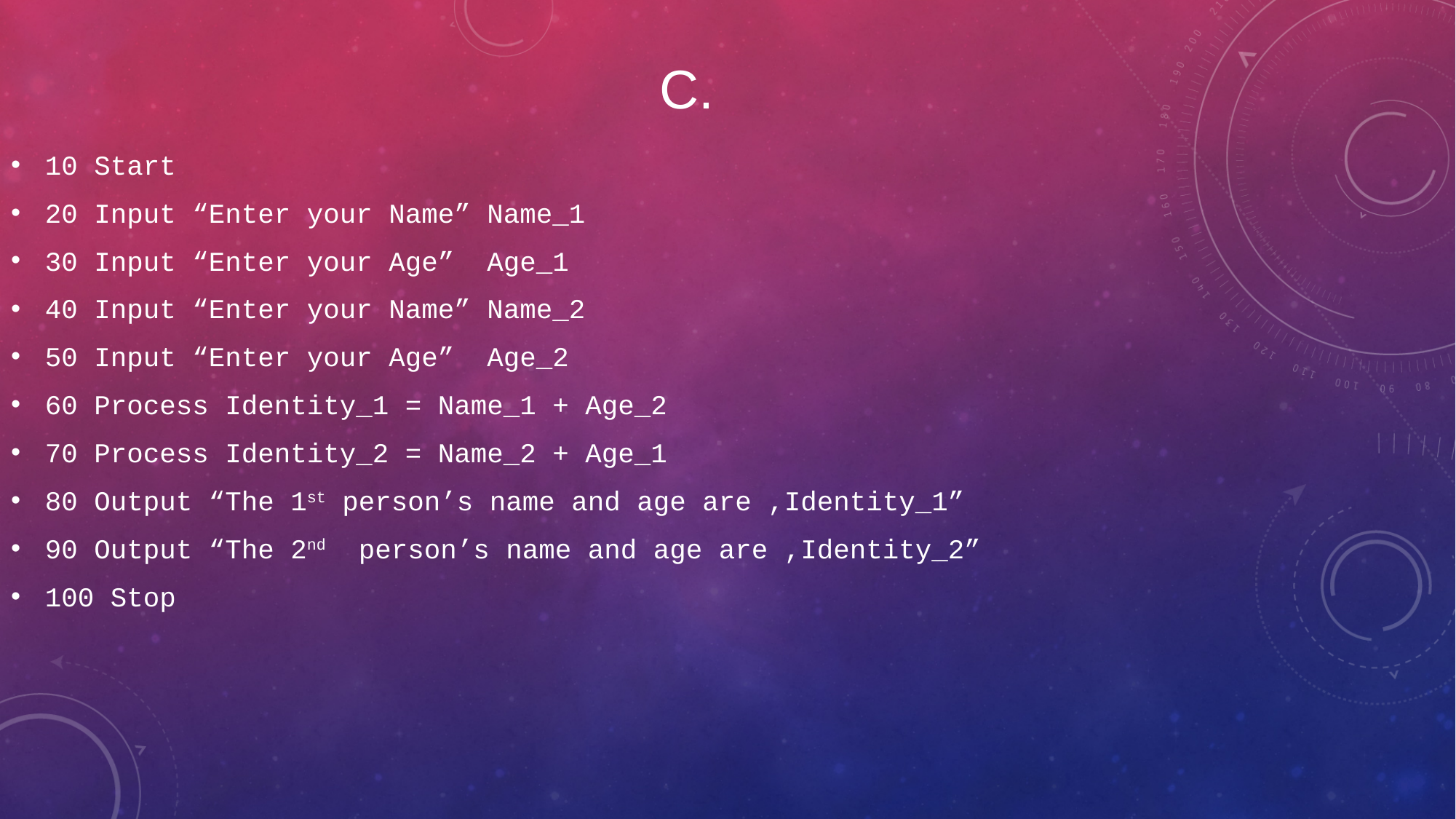

# C.
10 Start
20 Input “Enter your Name” Name_1
30 Input “Enter your Age”  Age_1
40 Input “Enter your Name” Name_2
50 Input “Enter your Age”  Age_2
60 Process Identity_1 = Name_1 + Age_2
70 Process Identity_2 = Name_2 + Age_1
80 Output “The 1st person’s name and age are ,Identity_1”
90 Output “The 2nd  person’s name and age are ,Identity_2”
100 Stop